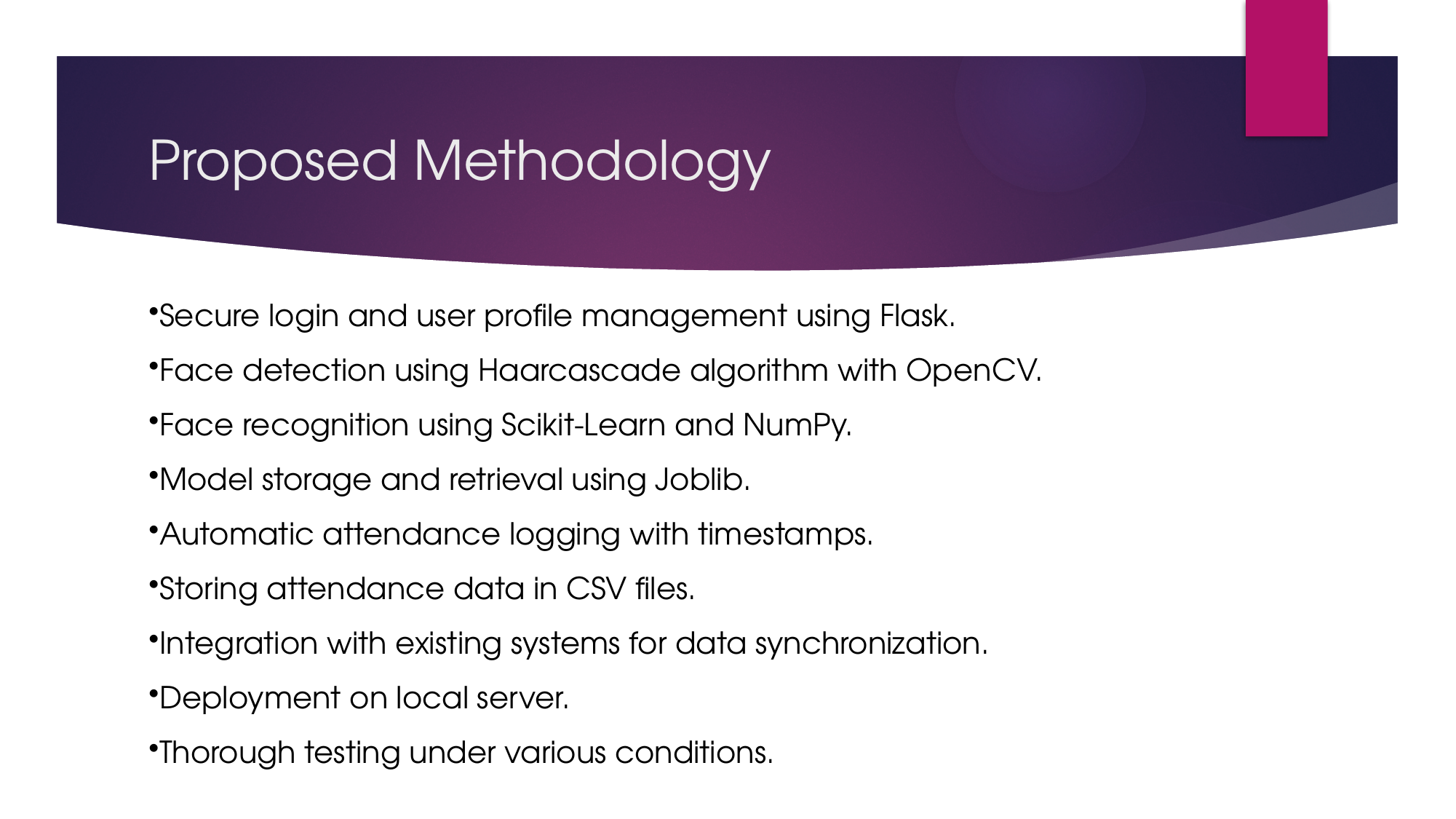

# Proposed Methodology

Secure login and user profile management using Flask.
Face detection using Haarcascade algorithm with OpenCV.
Face recognition using Scikit-Learn and NumPy.
Model storage and retrieval using Joblib.
Automatic attendance logging with timestamps.
Storing attendance data in CSV files.
Integration with existing systems for data synchronization.
Deployment on local server.
Thorough testing under various conditions.